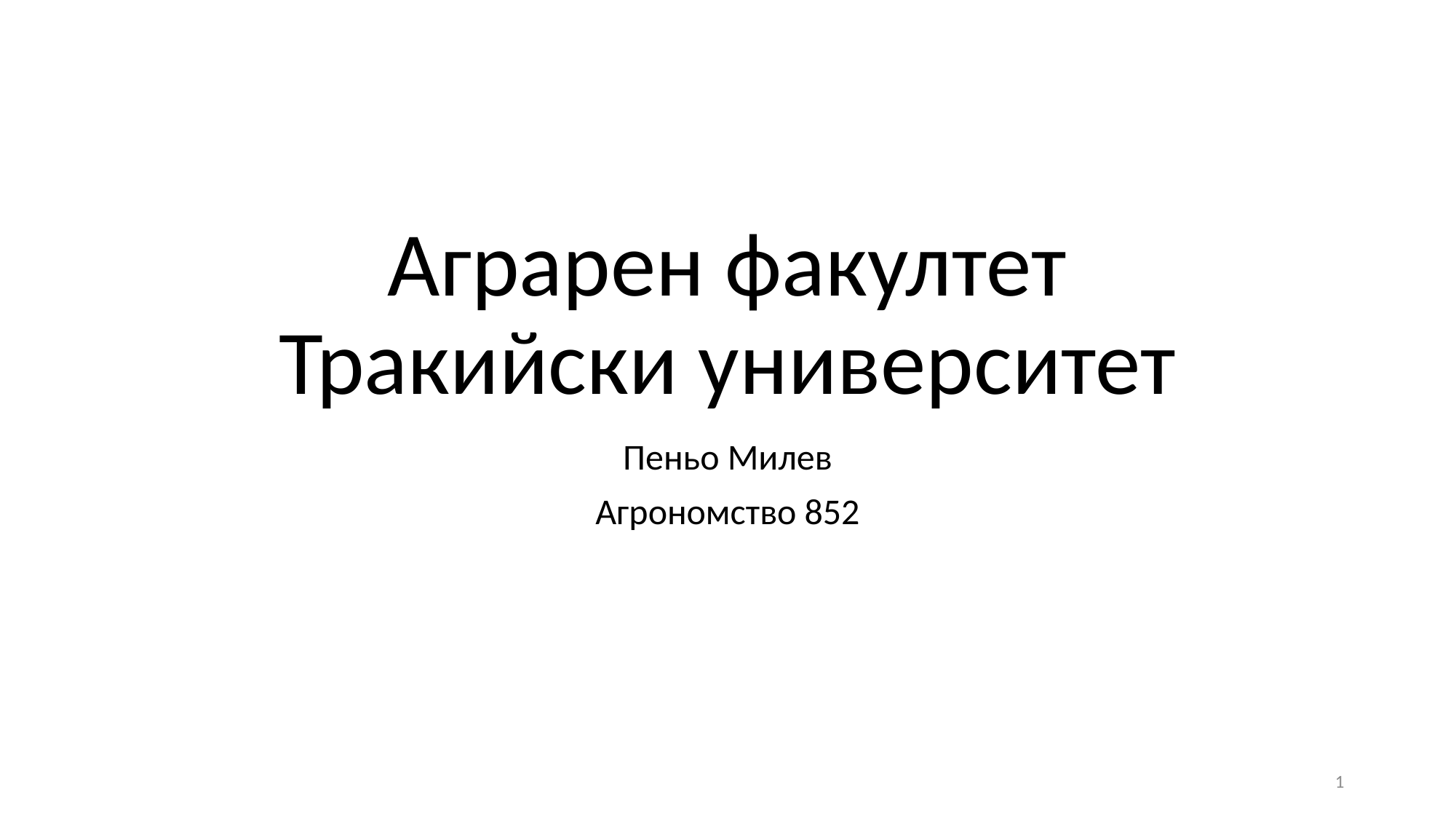

# Аграрен факултет Тракийски университет
Пеньо Милев
Агрономство 852
1